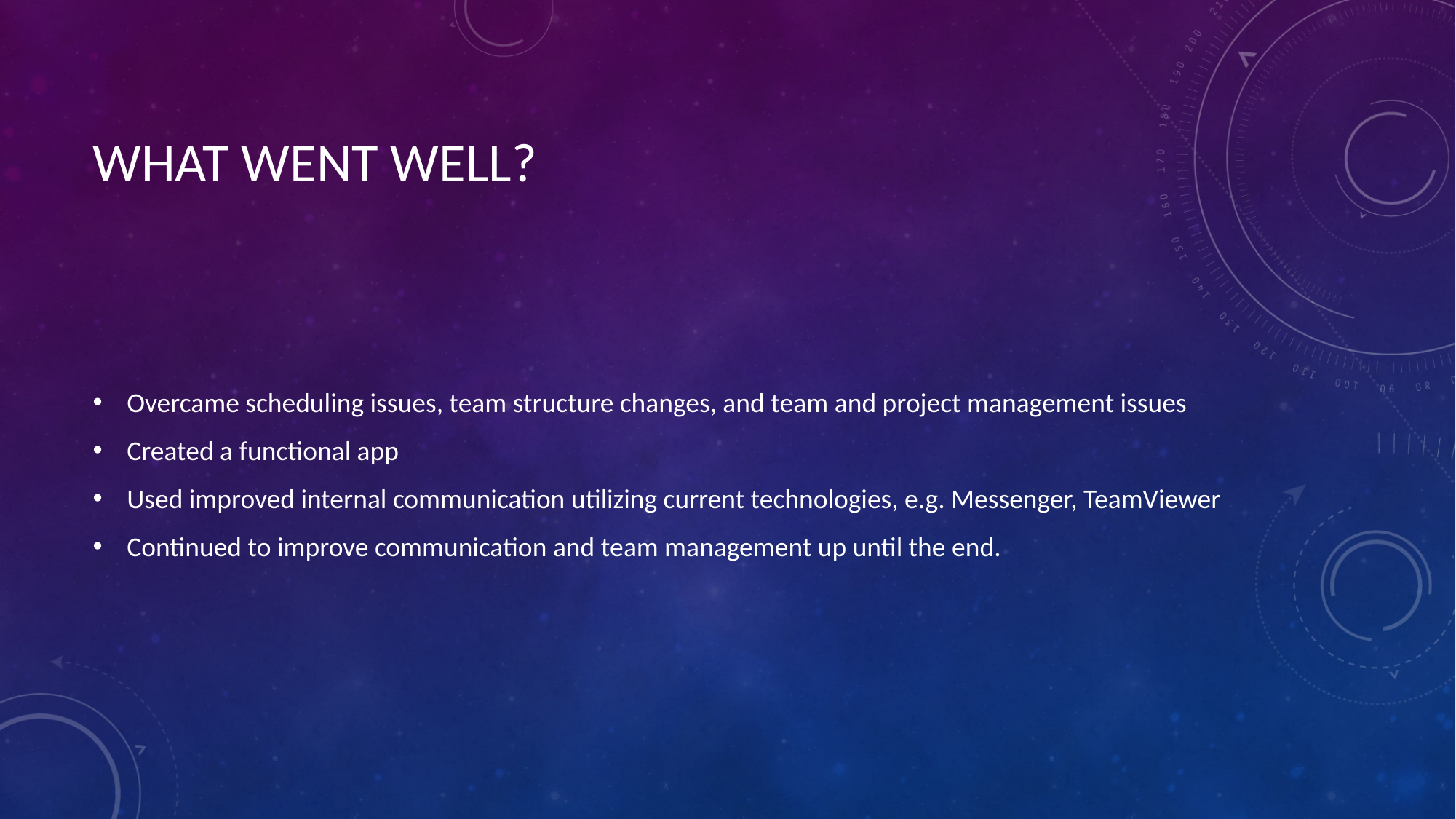

# What went well?
Overcame scheduling issues, team structure changes, and team and project management issues
Created a functional app
Used improved internal communication utilizing current technologies, e.g. Messenger, TeamViewer
Continued to improve communication and team management up until the end.